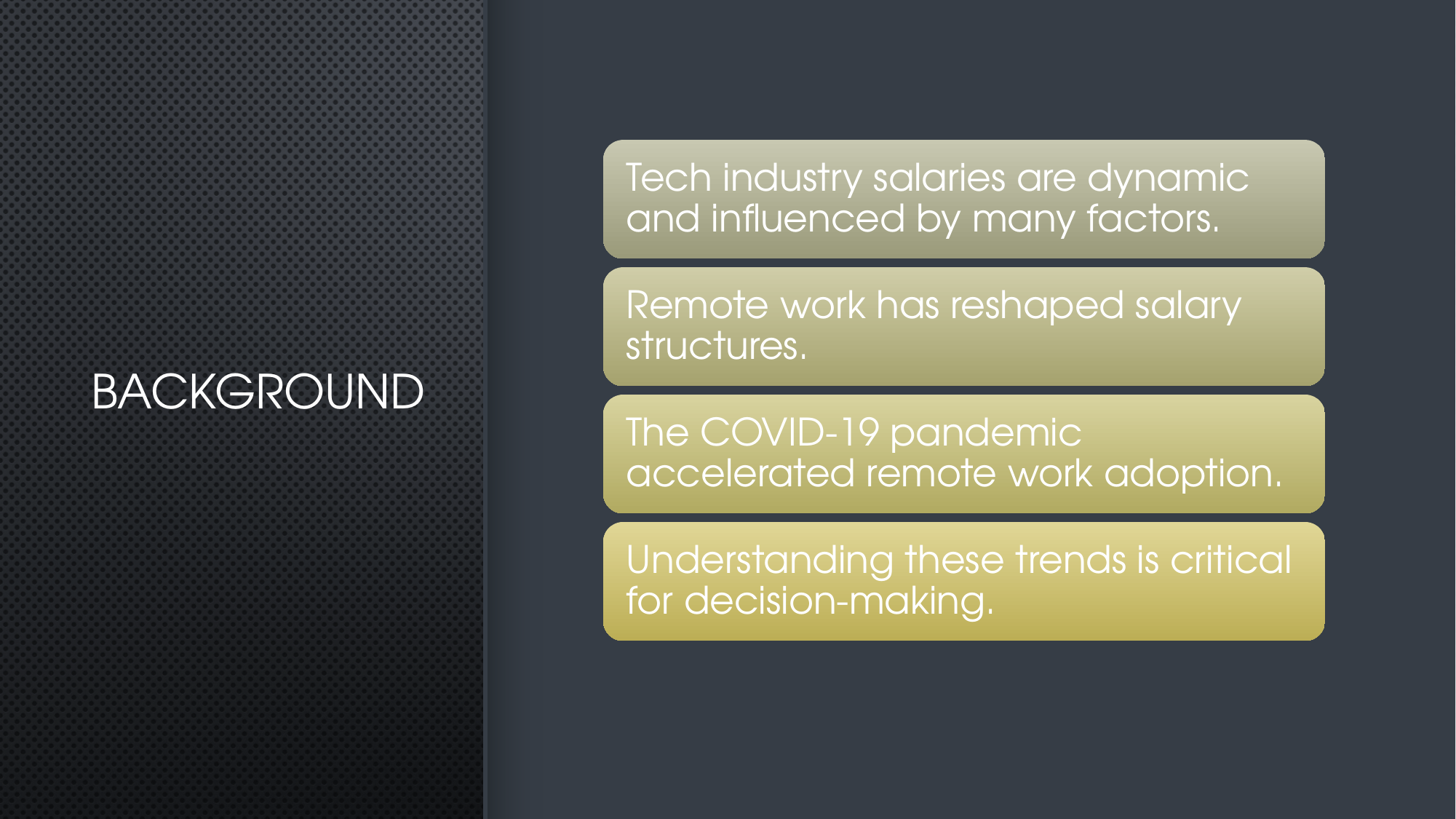

Tech industry salaries are dynamic and influenced by many factors.
Remote work has reshaped salary structures.
The COVID-19 pandemic accelerated remote work adoption.
Understanding these trends is critical for decision-making.
# Background